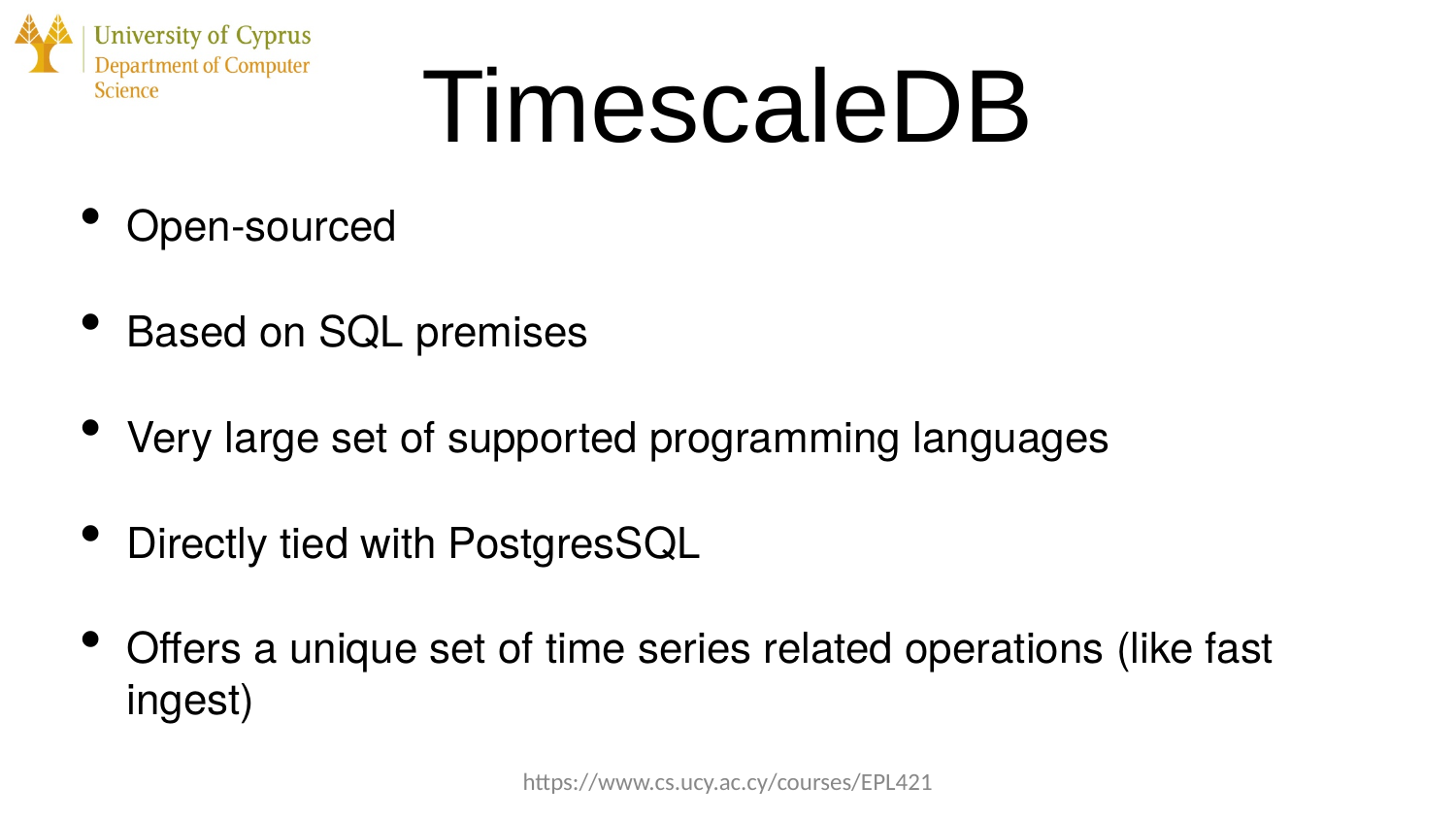

# TimescaleDB
Open-sourced
Based on SQL premises
Very large set of supported programming languages
Directly tied with PostgresSQL
Offers a unique set of time series related operations (like fast ingest)
https://www.cs.ucy.ac.cy/courses/EPL421
24